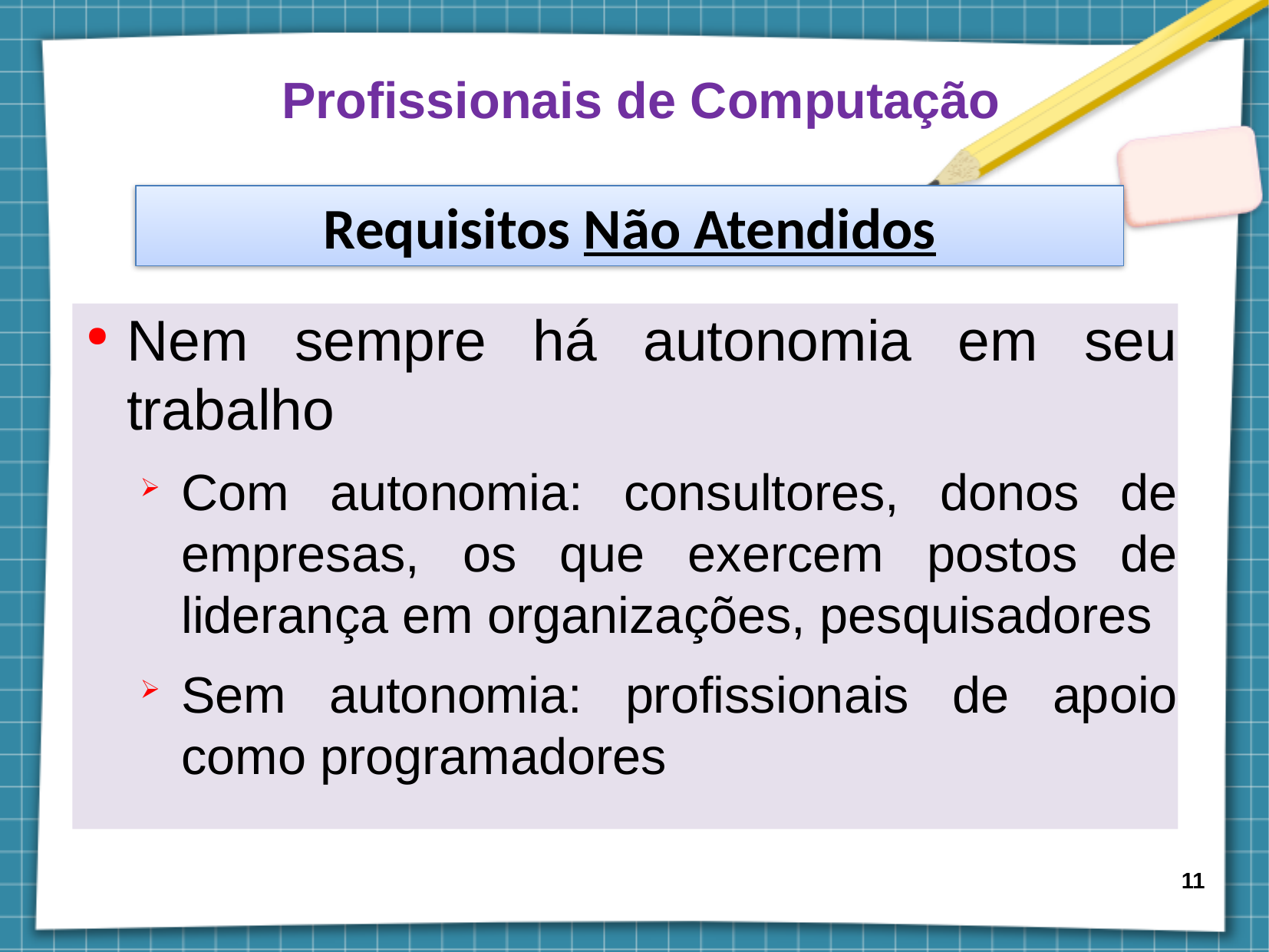

Profissionais de Computação
Requisitos Não Atendidos
Nem sempre há autonomia em seu trabalho
Com autonomia: consultores, donos de empresas, os que exercem postos de liderança em organizações, pesquisadores
Sem autonomia: profissionais de apoio como programadores
11